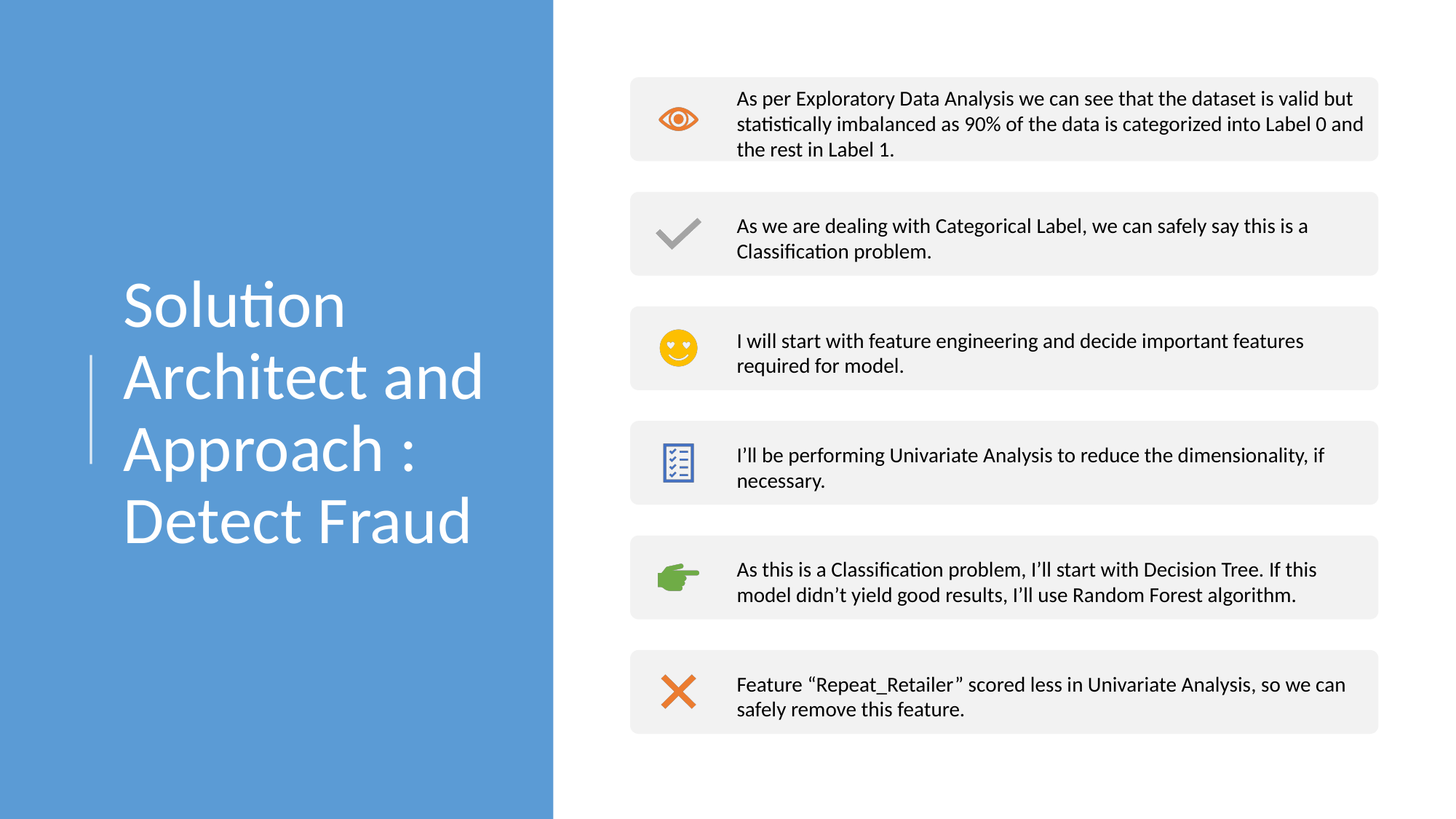

As per Exploratory Data Analysis we can see that the dataset is valid but statistically imbalanced as 90% of the data is categorized into Label 0 and the rest in Label 1.
As we are dealing with Categorical Label, we can safely say this is a Classification problem.
I will start with feature engineering and decide important features required for model.
I’ll be performing Univariate Analysis to reduce the dimensionality, if necessary.
As this is a Classification problem, I’ll start with Decision Tree. If this model didn’t yield good results, I’ll use Random Forest algorithm.
Feature “Repeat_Retailer” scored less in Univariate Analysis, so we can safely remove this feature.
# Solution Architect and Approach : Detect Fraud